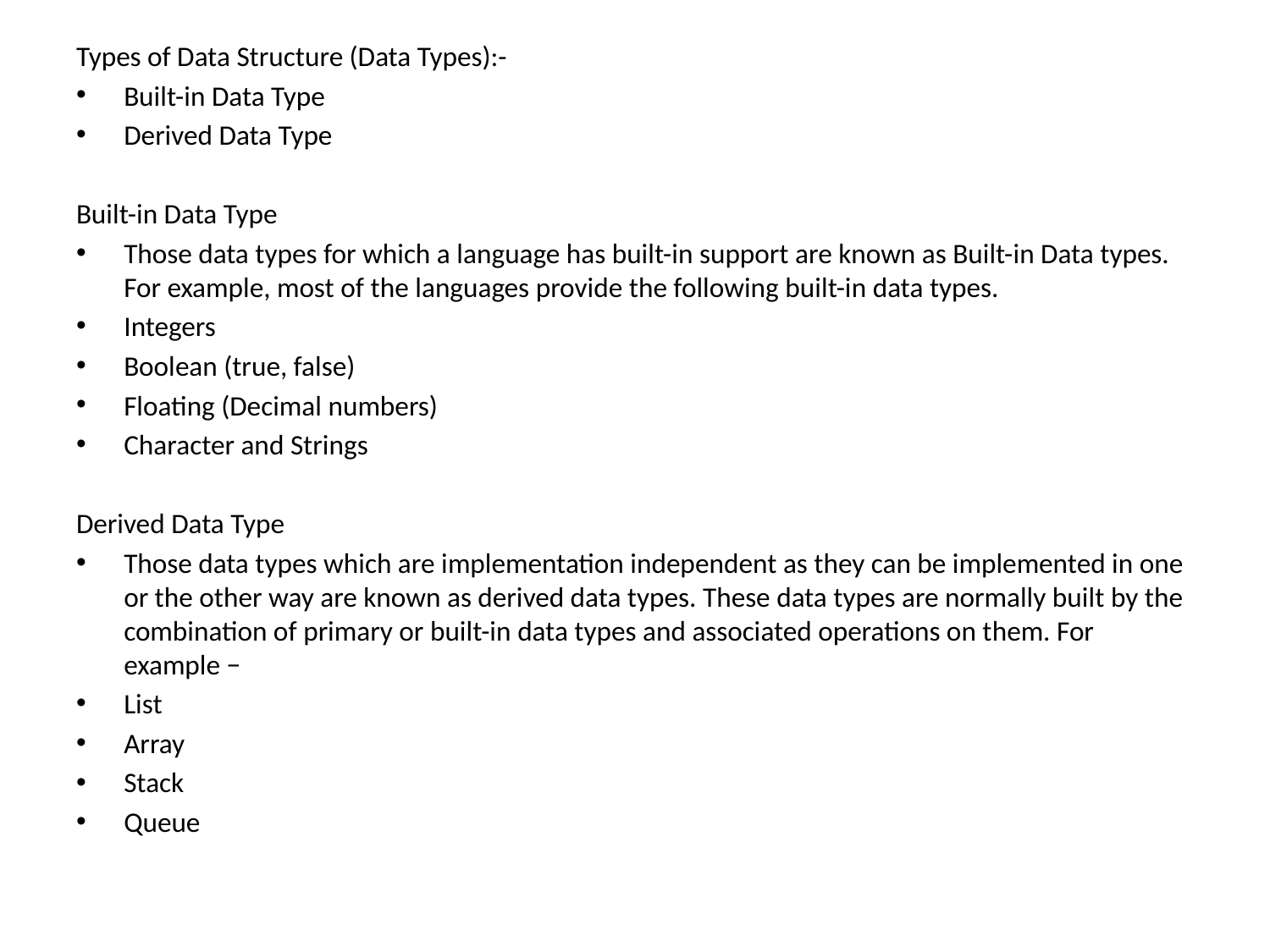

Types of Data Structure (Data Types):-
Built-in Data Type
Derived Data Type

Built-in Data Type
Those data types for which a language has built-in support are known as Built-in Data types. For example, most of the languages provide the following built-in data types.
Integers
Boolean (true, false)
Floating (Decimal numbers)
Character and Strings

Derived Data Type
Those data types which are implementation independent as they can be implemented in one or the other way are known as derived data types. These data types are normally built by the combination of primary or built-in data types and associated operations on them. For example −
List
Array
Stack
Queue